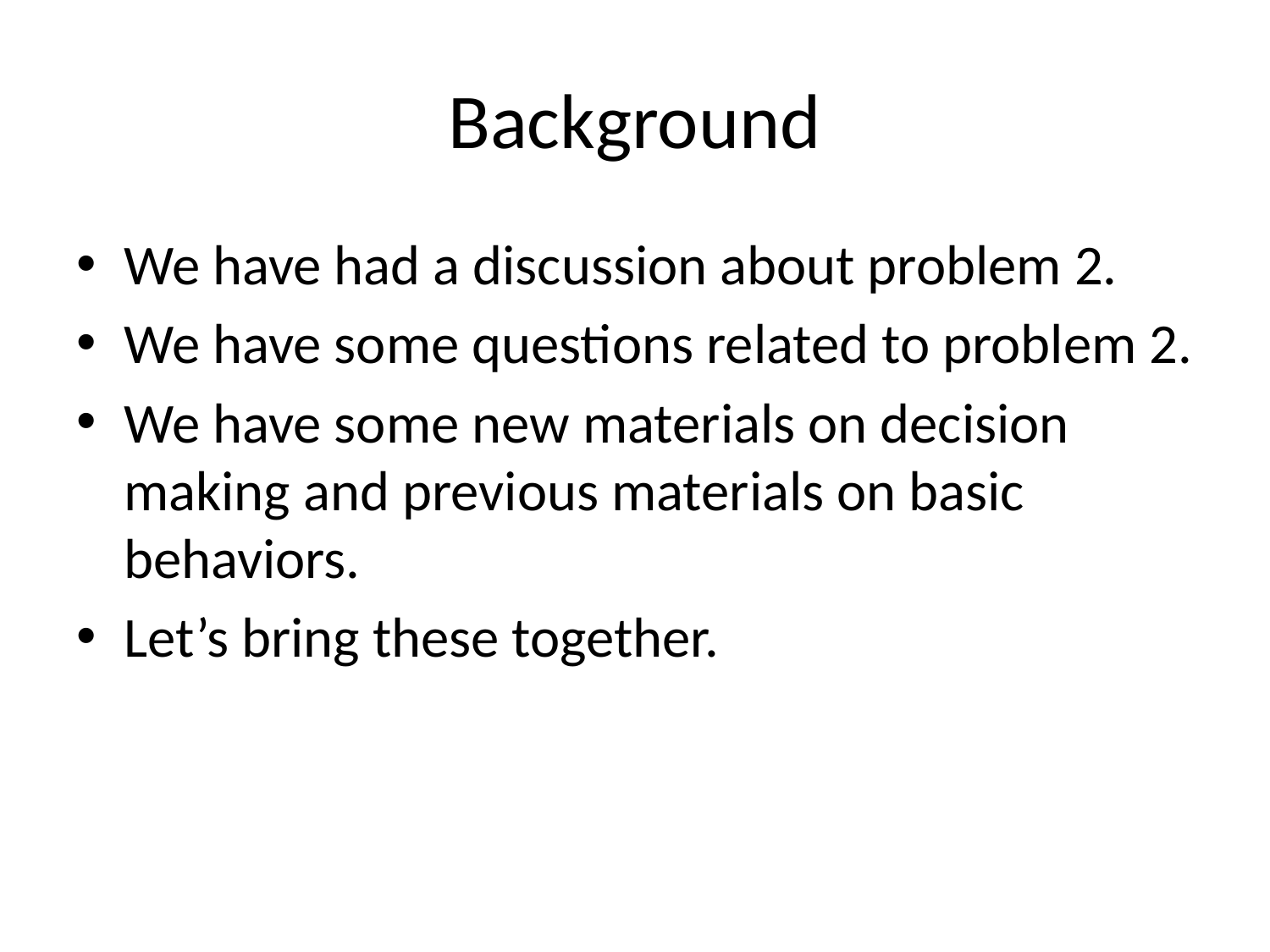

# Background
We have had a discussion about problem 2.
We have some questions related to problem 2.
We have some new materials on decision making and previous materials on basic behaviors.
Let’s bring these together.